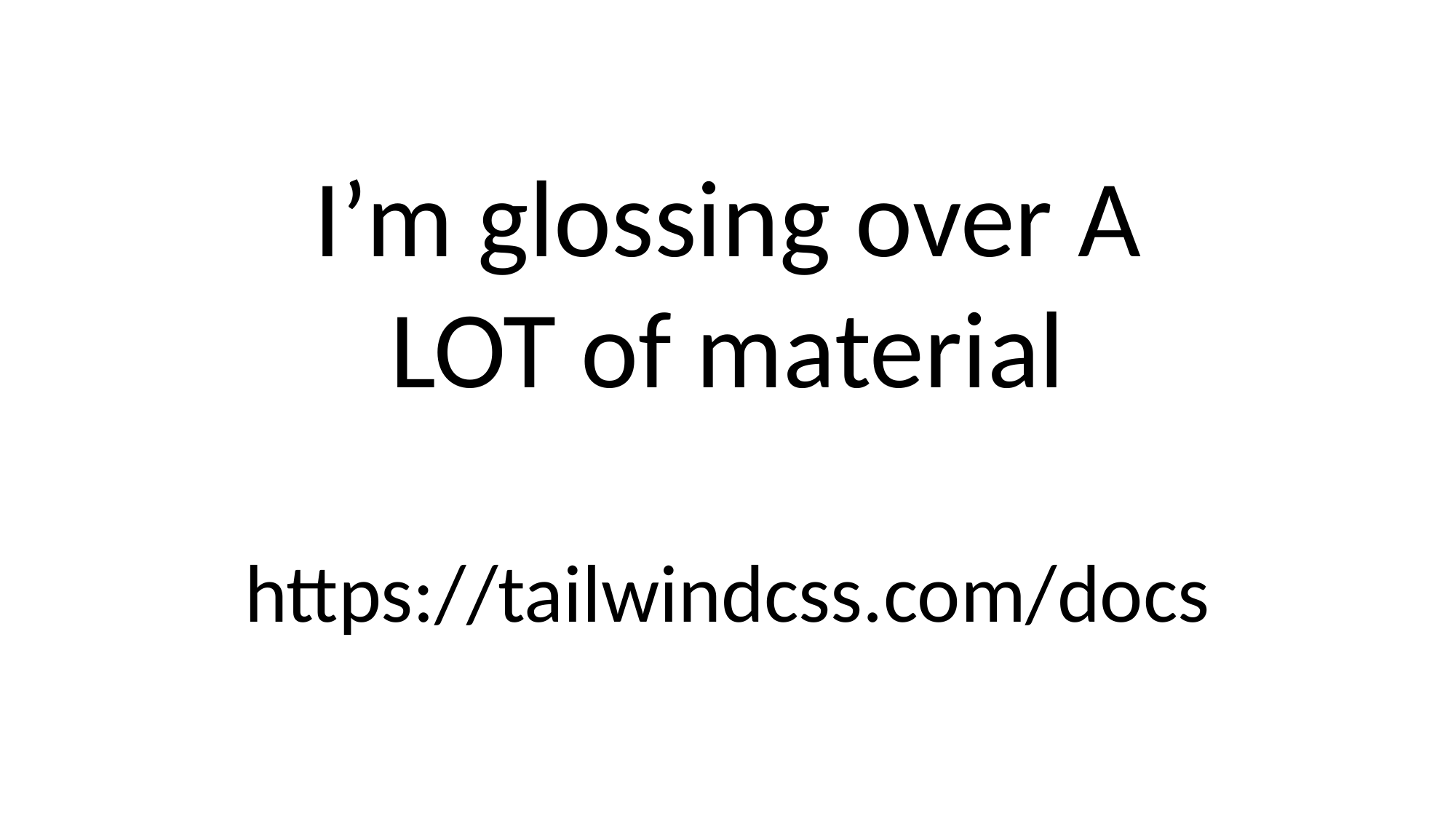

I’m glossing over A LOT of material

https://tailwindcss.com/docs